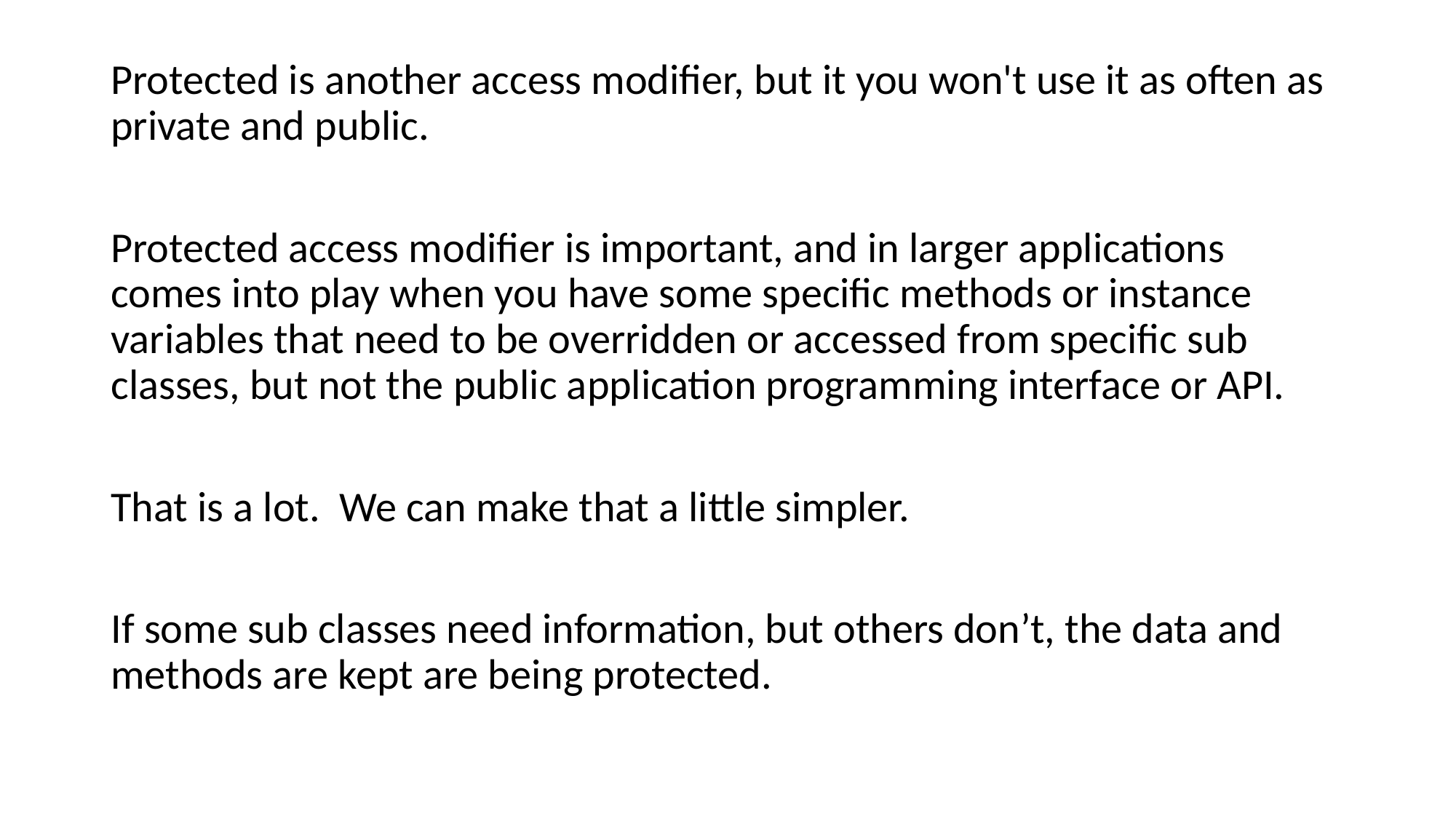

Protected is another access modifier, but it you won't use it as often as private and public.

Protected access modifier is important, and in larger applications comes into play when you have some specific methods or instance variables that need to be overridden or accessed from specific sub classes, but not the public application programming interface or API.

That is a lot.  We can make that a little simpler.

If some sub classes need information, but others don’t, the data and methods are kept are being protected.